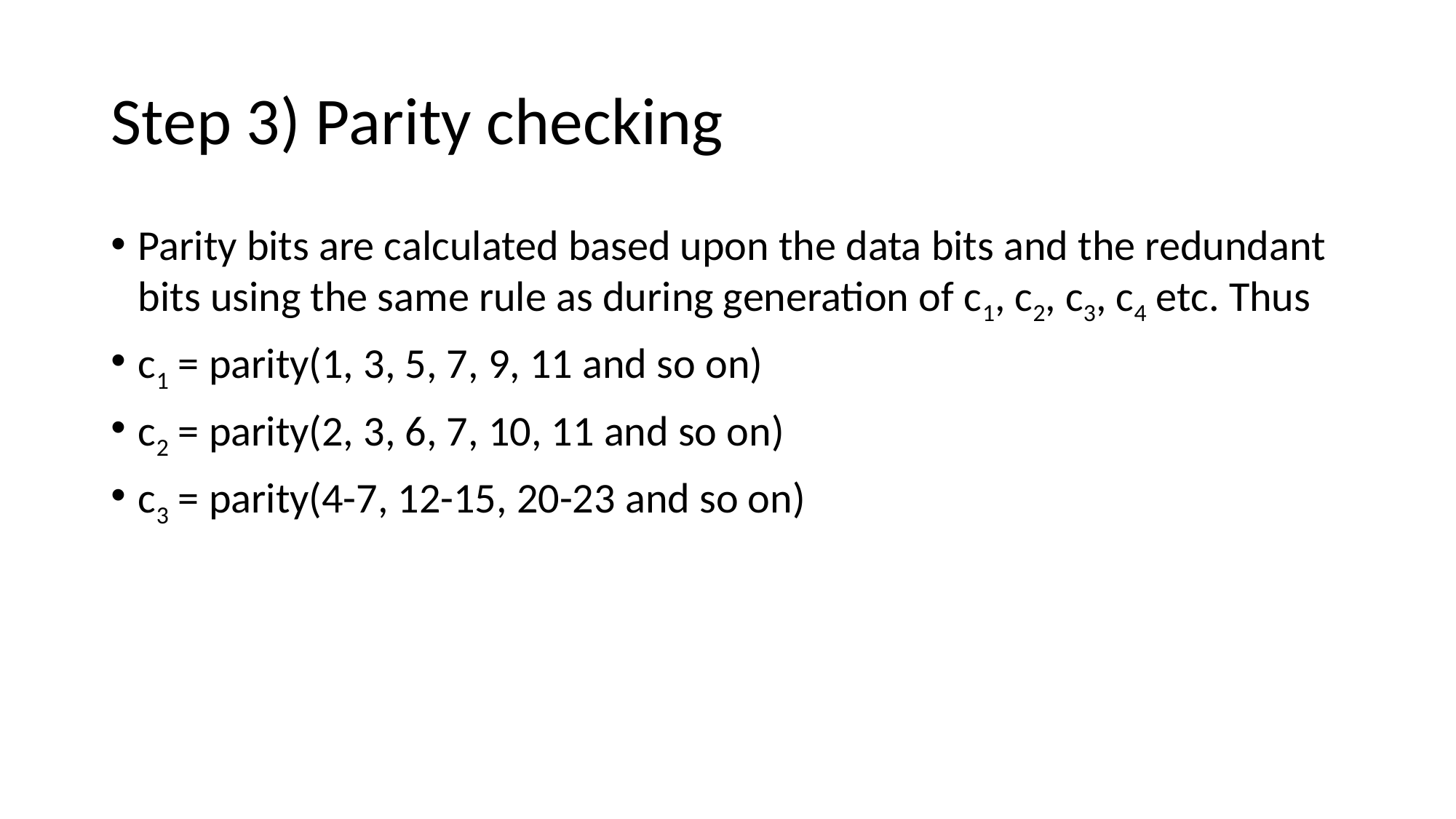

# Step 3) Parity checking
Parity bits are calculated based upon the data bits and the redundant bits using the same rule as during generation of c1, c2, c3, c4 etc. Thus
c1 = parity(1, 3, 5, 7, 9, 11 and so on)
c2 = parity(2, 3, 6, 7, 10, 11 and so on)
c3 = parity(4-7, 12-15, 20-23 and so on)